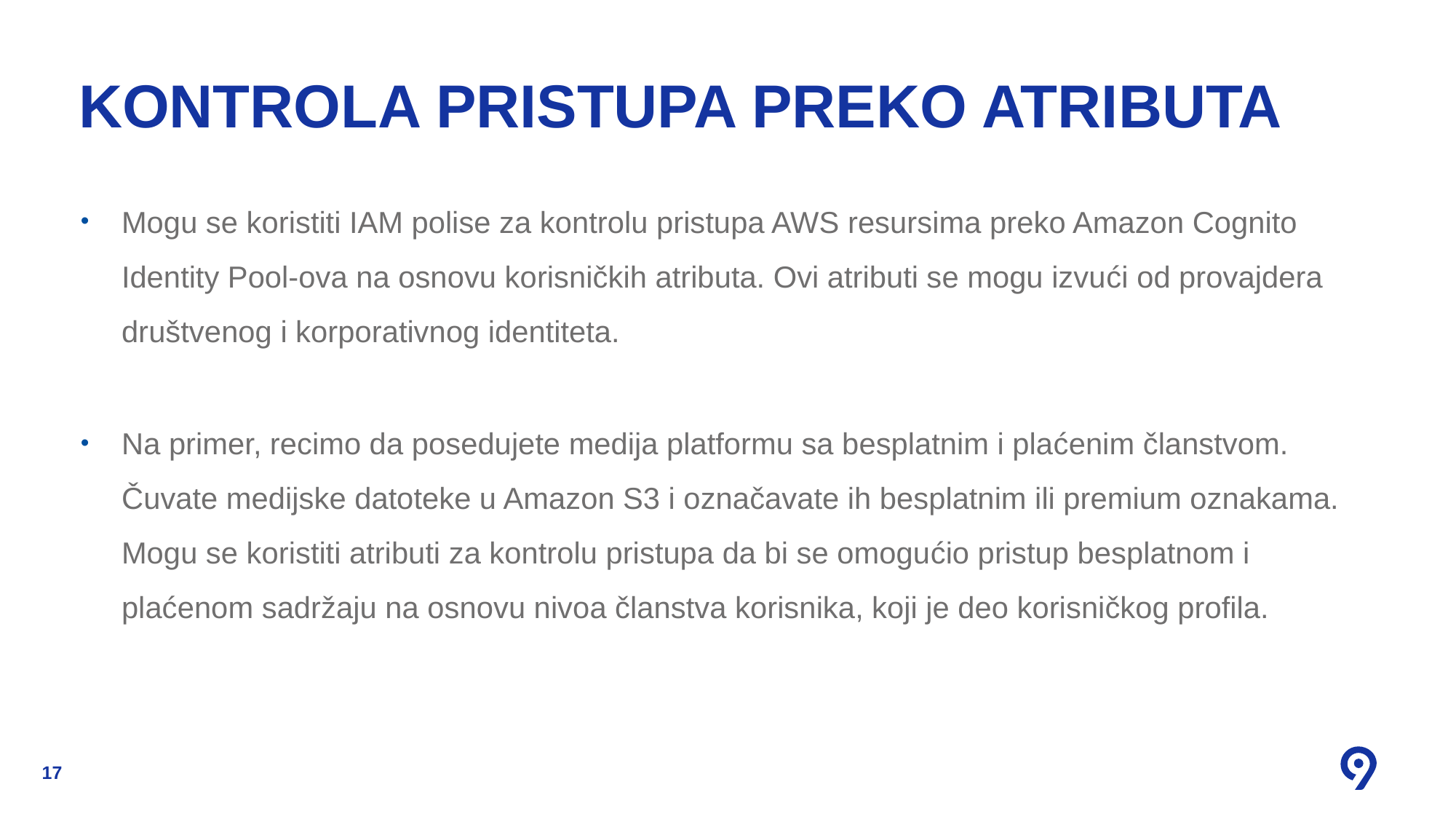

# Kontrola pristupa preko atributa
Mogu se koristiti IAM polise za kontrolu pristupa AWS resursima preko Amazon Cognito Identity Pool-ova na osnovu korisničkih atributa. Ovi atributi se mogu izvući od provajdera društvenog i korporativnog identiteta.

Na primer, recimo da posedujete medija platformu sa besplatnim i plaćenim članstvom. Čuvate medijske datoteke u Amazon S3 i označavate ih besplatnim ili premium oznakama. Mogu se koristiti atributi za kontrolu pristupa da bi se omogućio pristup besplatnom i plaćenom sadržaju na osnovu nivoa članstva korisnika, koji je deo korisničkog profila.

17